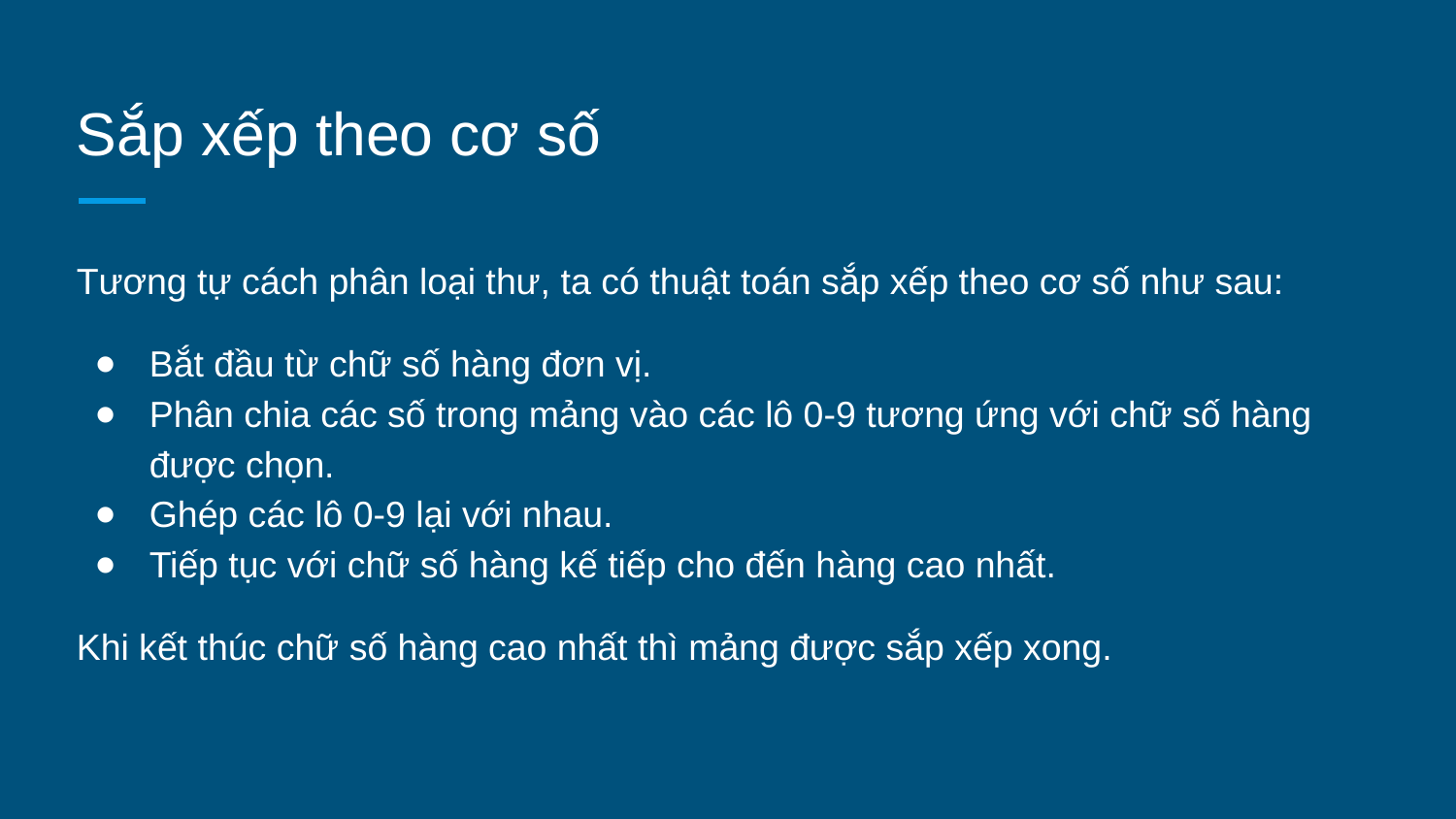

# Sắp xếp theo cơ số
Tương tự cách phân loại thư, ta có thuật toán sắp xếp theo cơ số như sau:
Bắt đầu từ chữ số hàng đơn vị.
Phân chia các số trong mảng vào các lô 0-9 tương ứng với chữ số hàng được chọn.
Ghép các lô 0-9 lại với nhau.
Tiếp tục với chữ số hàng kế tiếp cho đến hàng cao nhất.
Khi kết thúc chữ số hàng cao nhất thì mảng được sắp xếp xong.